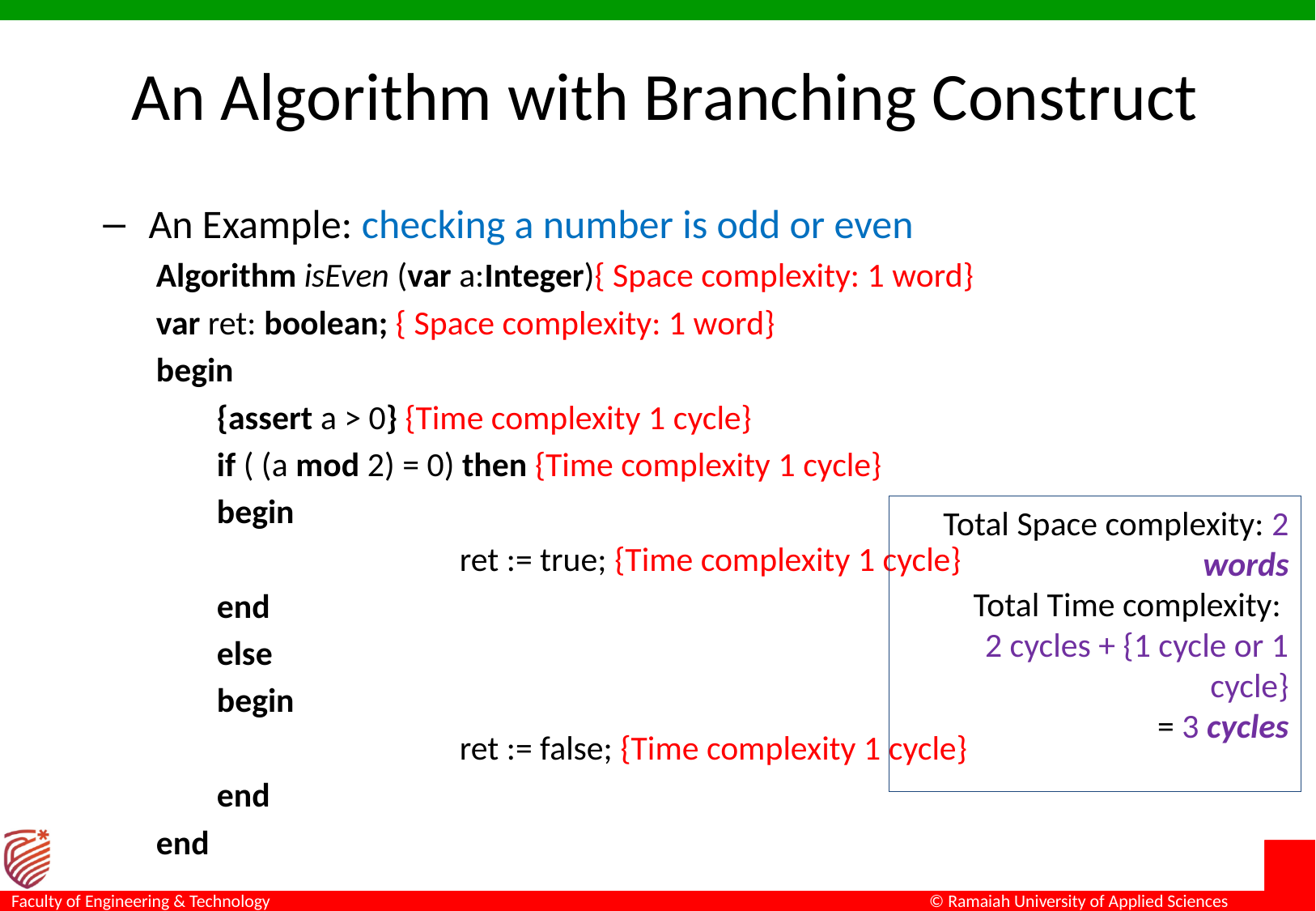

# An Algorithm with Branching Construct
An Example: checking a number is odd or even
Algorithm isEven (var a:Integer){ Space complexity: 1 word}
var ret: boolean; { Space complexity: 1 word}
begin
{assert a > 0} {Time complexity 1 cycle}
if ( (a mod 2) = 0) then {Time complexity 1 cycle}
begin
		ret := true; {Time complexity 1 cycle}
end
else
begin
		ret := false; {Time complexity 1 cycle}
end
end

Total Space complexity: 2 words
Total Time complexity:
2 cycles + {1 cycle or 1 cycle}
= 3 cycles